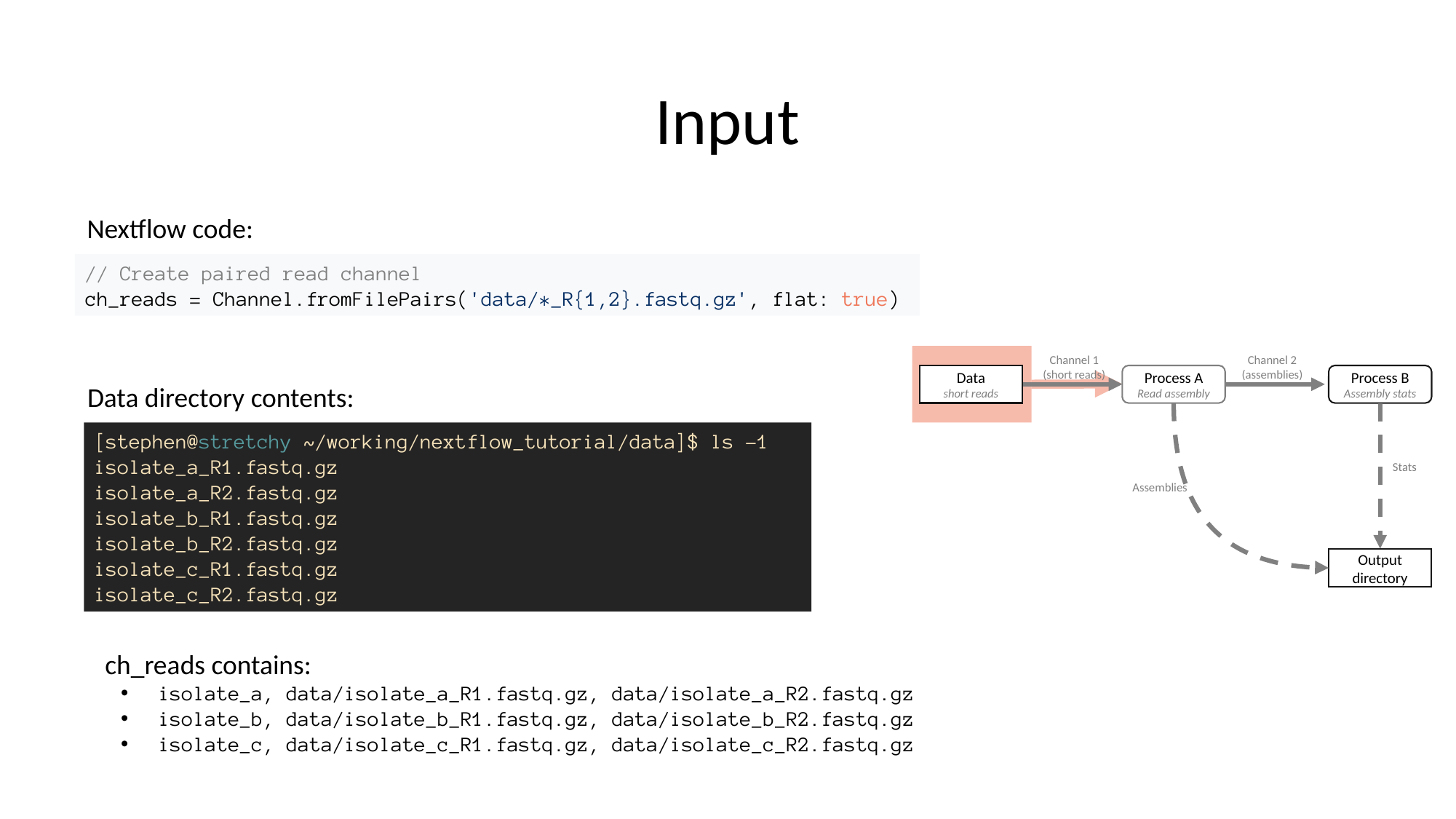

# Input
Nextflow code:
// Create paired read channel
ch_reads = Channel.fromFilePairs('data/*_R{1,2}.fastq.gz', flat: true)

Channel 1
(short reads)
Channel 2
(assemblies)

Data
short reads
Process A
Read assembly
Process B
Assembly stats
Data directory contents:
[stephen@stretchy ~/working/nextflow_tutorial/data]$ ls -1
isolate_a_R1.fastq.gz
isolate_a_R2.fastq.gz
isolate_b_R1.fastq.gz
isolate_b_R2.fastq.gz
isolate_c_R1.fastq.gz
isolate_c_R2.fastq.gz
Stats
Assemblies
Output directory
ch_reads contains:
isolate_a, data/isolate_a_R1.fastq.gz, data/isolate_a_R2.fastq.gz
isolate_b, data/isolate_b_R1.fastq.gz, data/isolate_b_R2.fastq.gz
isolate_c, data/isolate_c_R1.fastq.gz, data/isolate_c_R2.fastq.gz